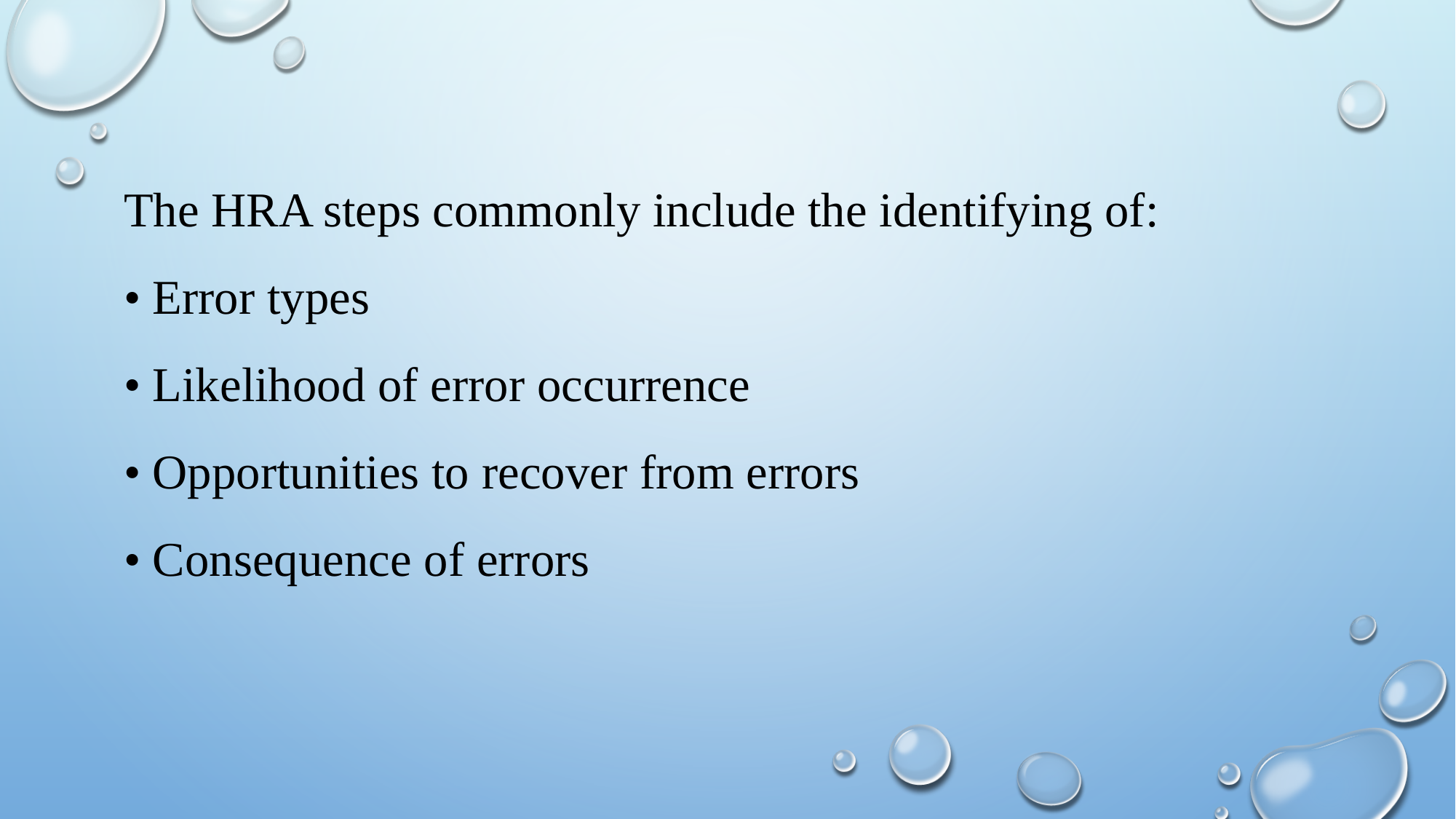

The HRA steps commonly include the identifying of:
• Error types
• Likelihood of error occurrence
• Opportunities to recover from errors
• Consequence of errors